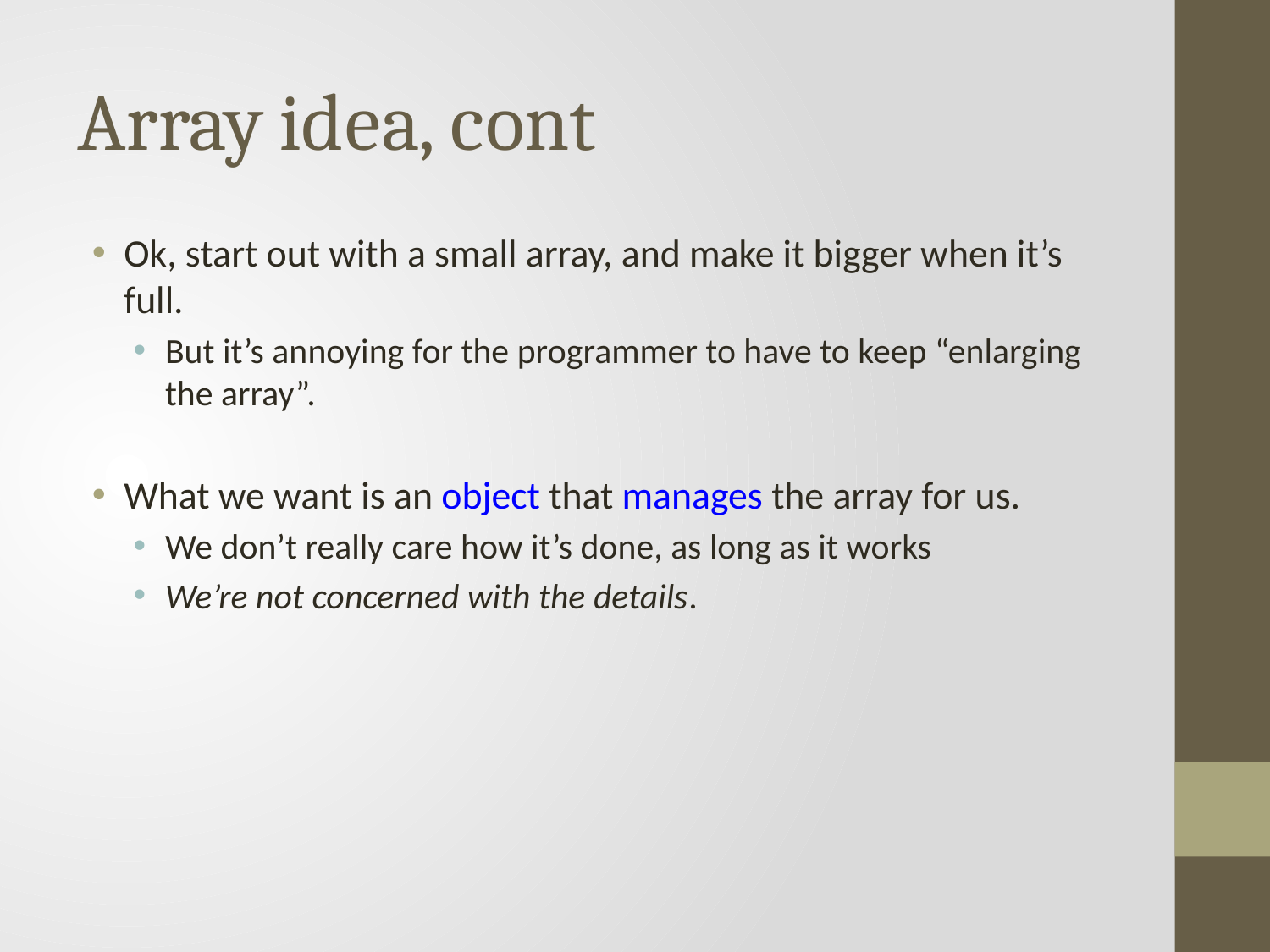

# Array idea, cont
Ok, start out with a small array, and make it bigger when it’s full.
But it’s annoying for the programmer to have to keep “enlarging the array”.

What we want is an object that manages the array for us.
We don’t really care how it’s done, as long as it works
We’re not concerned with the details.